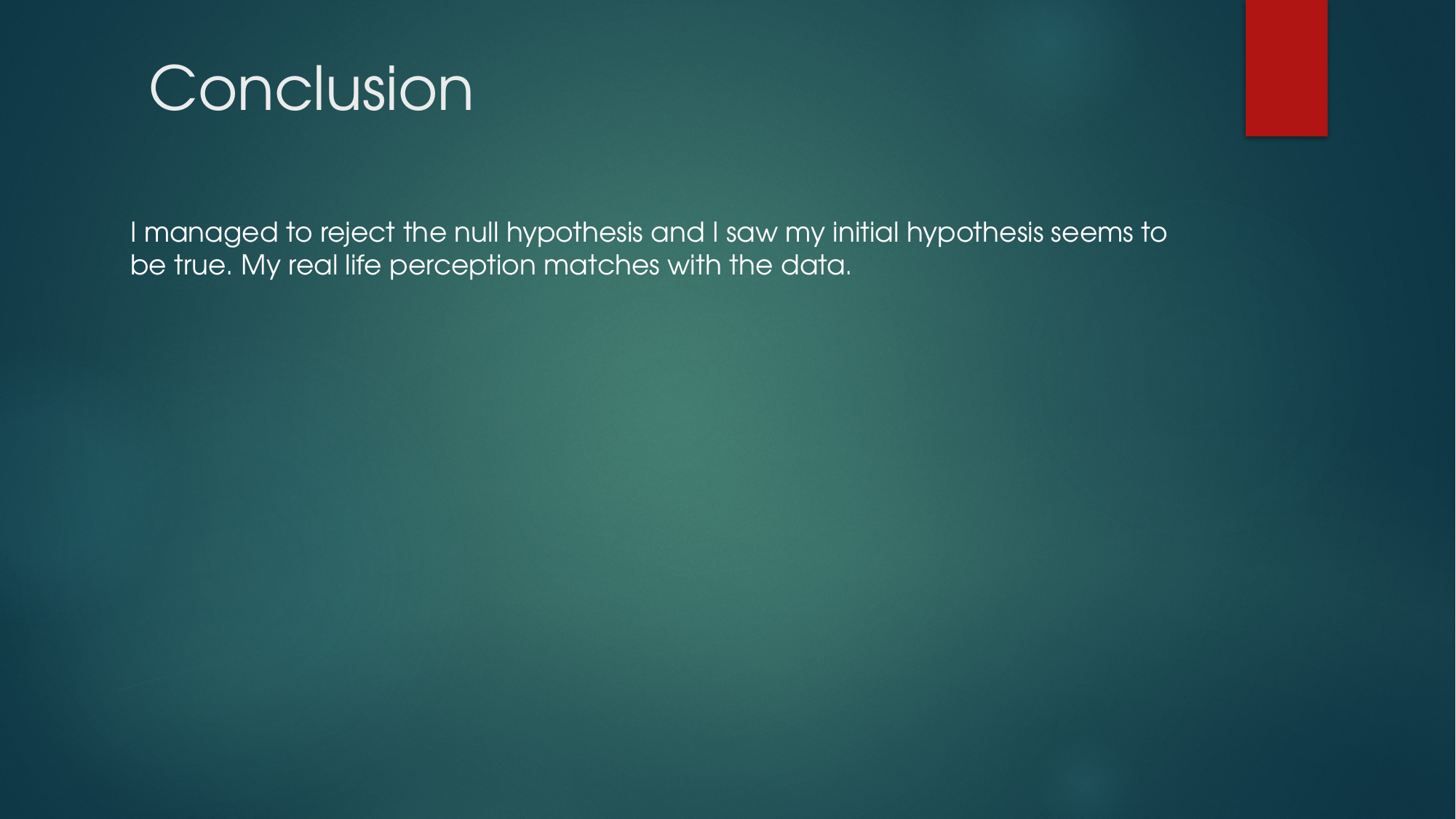

# Conclusion
I managed to reject the null hypothesis and I saw my initial hypothesis seems to be true. My real life perception matches with the data.